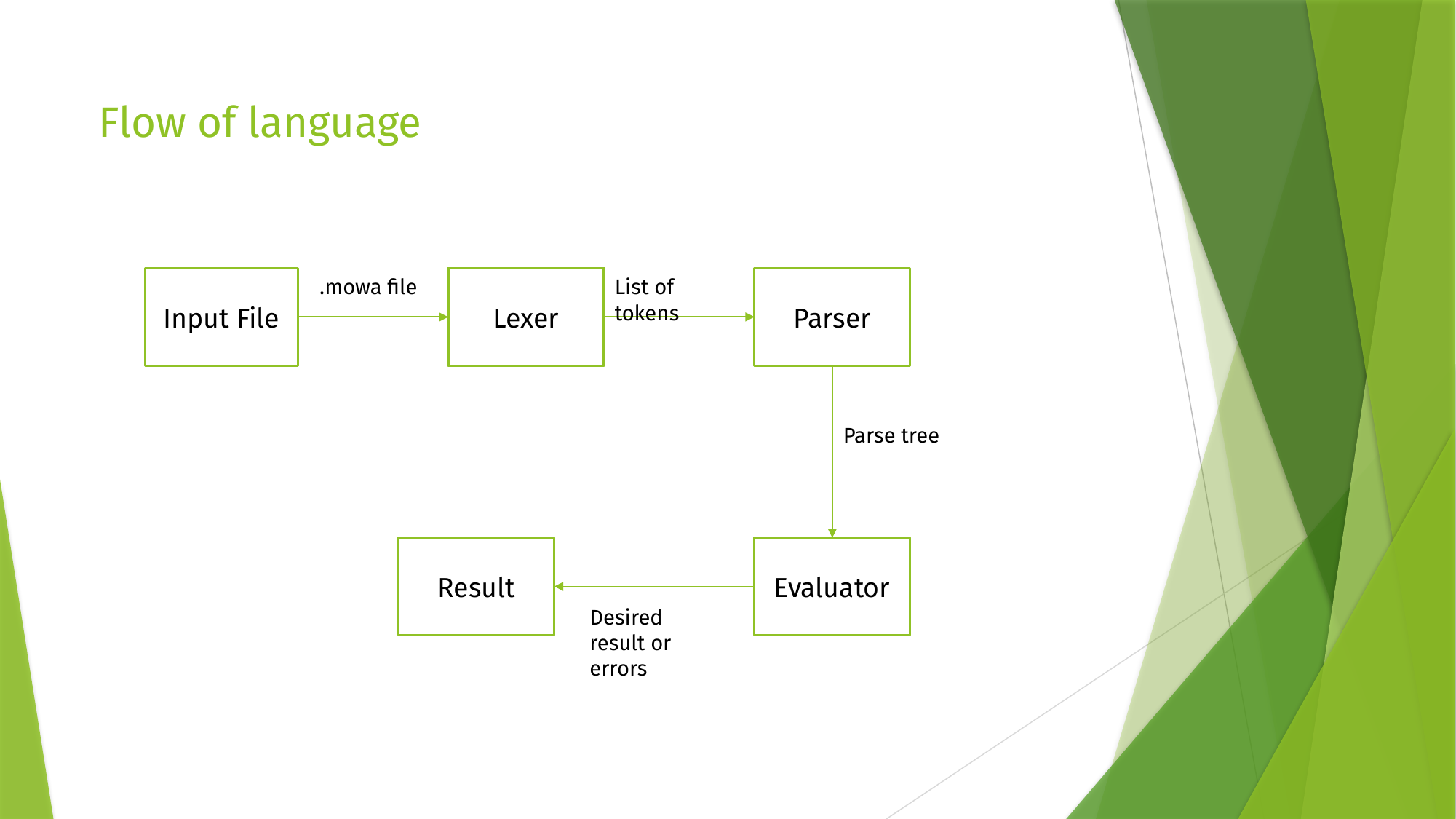

# Flow of language
Input File
.mowa file
Lexer
List of tokens
Parser
Parse tree
Result
Evaluator
Desired result or errors